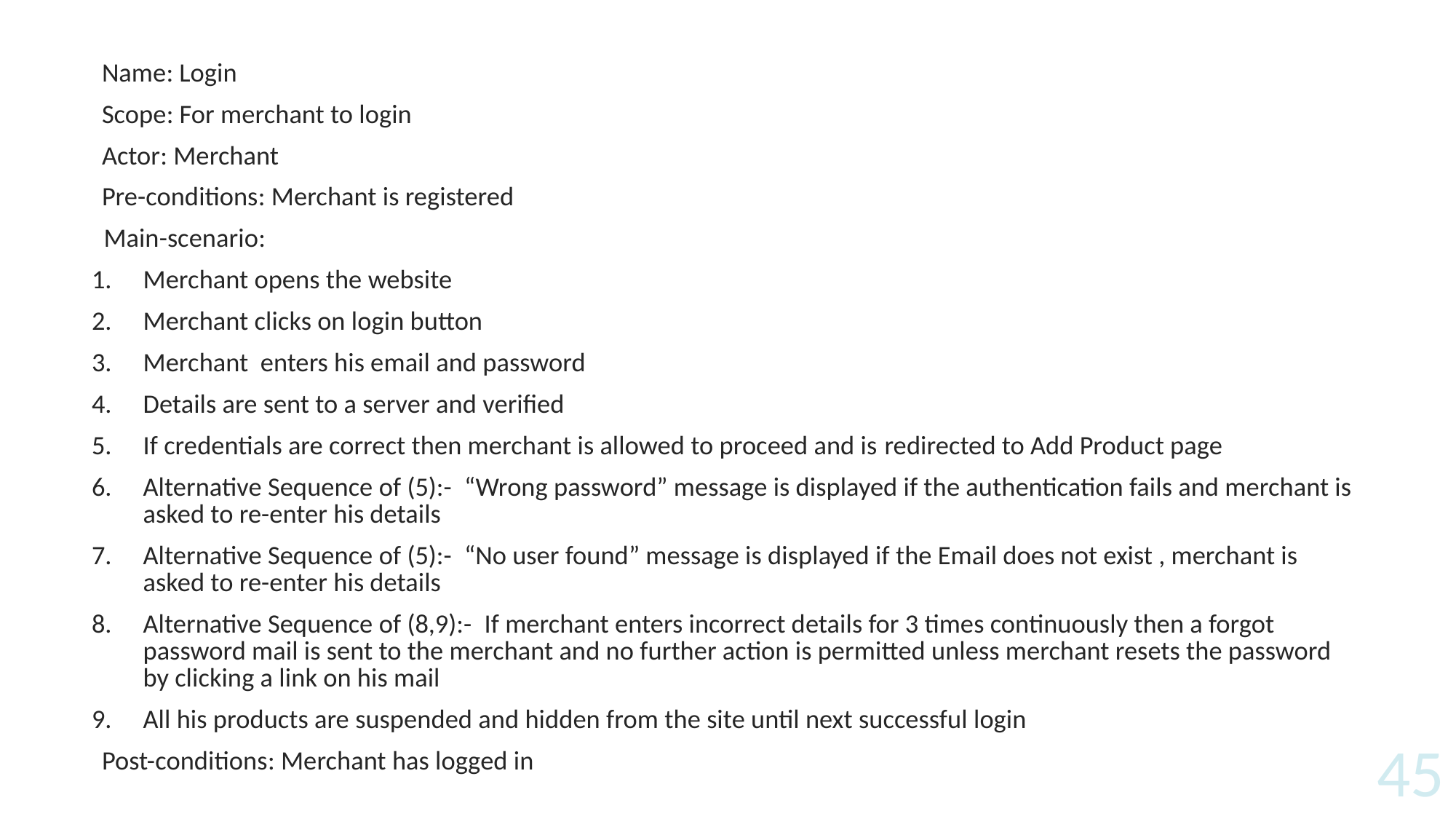

Name: Login
Scope: For merchant to login
Actor: Merchant
Pre-conditions: Merchant is registered
  Main-scenario:
Merchant opens the website
Merchant clicks on login button
Merchant  enters his email and password
Details are sent to a server and verified
If credentials are correct then merchant is allowed to proceed and is redirected to Add Product page
Alternative Sequence of (5):-  “Wrong password” message is displayed if the authentication fails and merchant is asked to re-enter his details
Alternative Sequence of (5):-  “No user found” message is displayed if the Email does not exist , merchant is asked to re-enter his details
Alternative Sequence of (8,9):-  If merchant enters incorrect details for 3 times continuously then a forgot password mail is sent to the merchant and no further action is permitted unless merchant resets the password by clicking a link on his mail
All his products are suspended and hidden from the site until next successful login
Post-conditions: Merchant has logged in
45